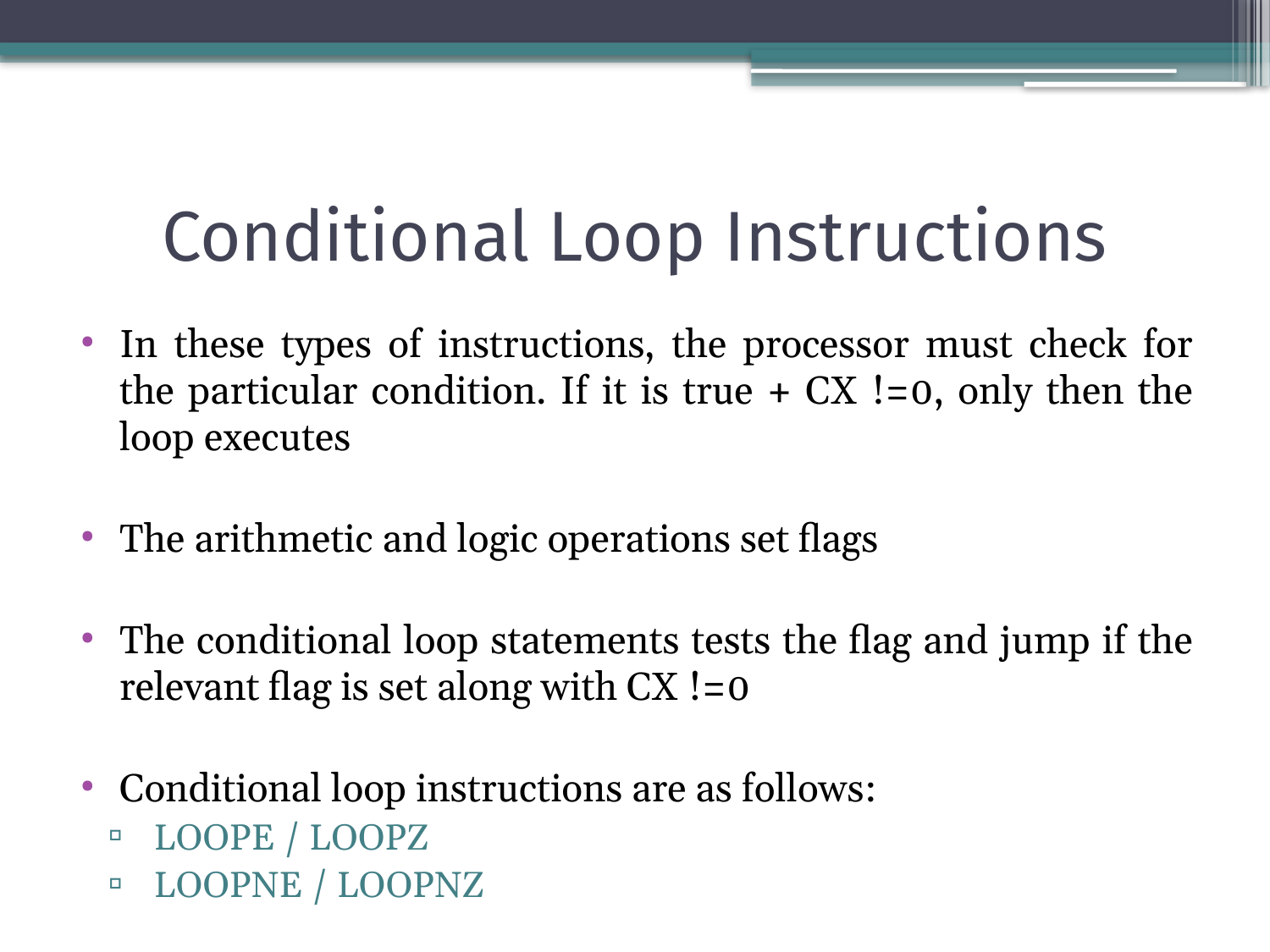

# Conditional Loop Instructions
In these types of instructions, the processor must check for the particular condition. If it is true + CX !=0, only then the loop executes

The arithmetic and logic operations set flags

The conditional loop statements tests the flag and jump if the relevant flag is set along with CX !=0

Conditional loop instructions are as follows:
LOOPE / LOOPZ
LOOPNE / LOOPNZ